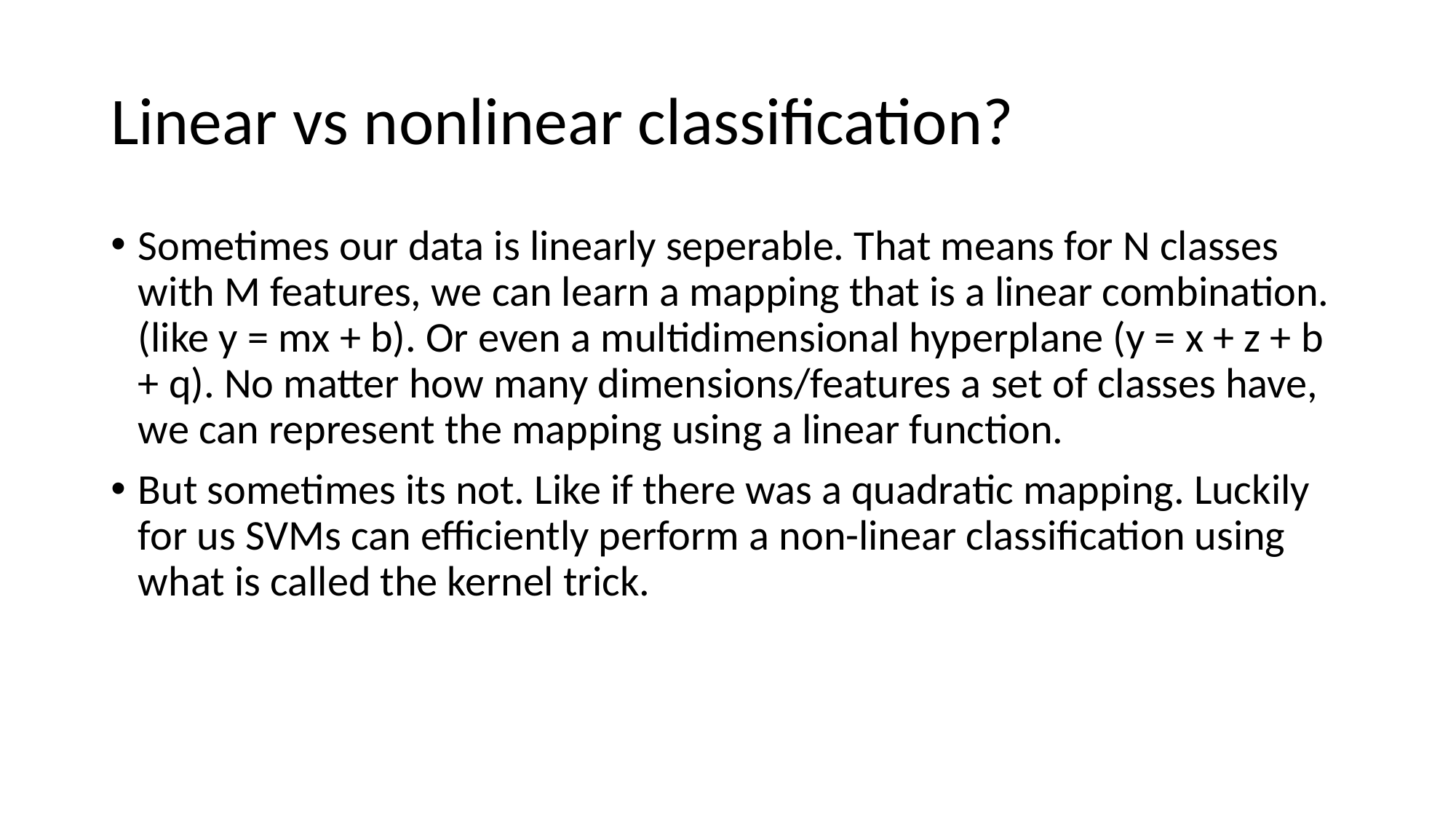

# Linear vs nonlinear classification?
Sometimes our data is linearly seperable. That means for N classes with M features, we can learn a mapping that is a linear combination. (like y = mx + b). Or even a multidimensional hyperplane (y = x + z + b + q). No matter how many dimensions/features a set of classes have, we can represent the mapping using a linear function.
But sometimes its not. Like if there was a quadratic mapping. Luckily for us SVMs can efficiently perform a non-linear classification using what is called the kernel trick.